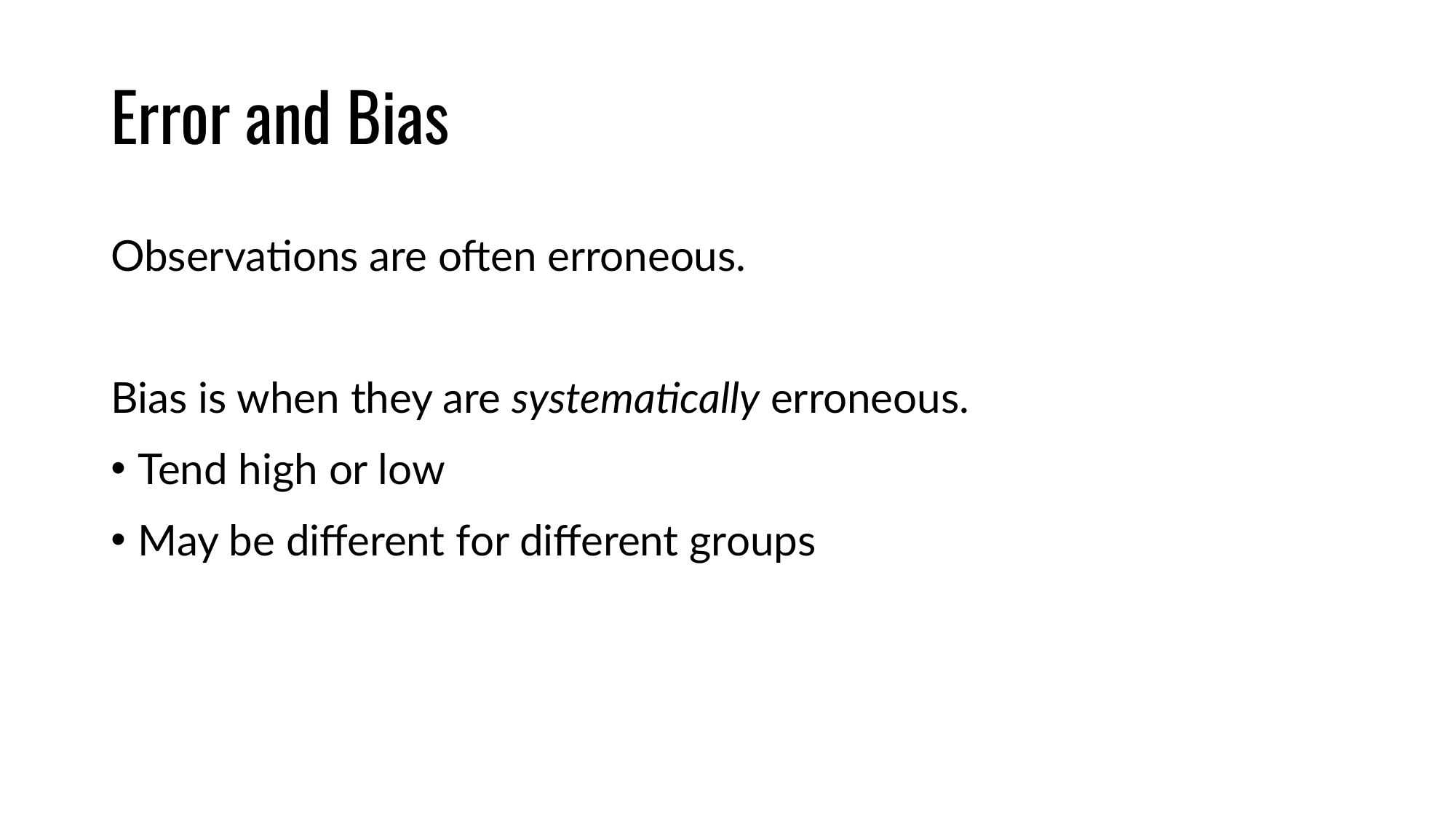

# Error and Bias
Observations are often erroneous.

Bias is when they are systematically erroneous.
Tend high or low
May be different for different groups